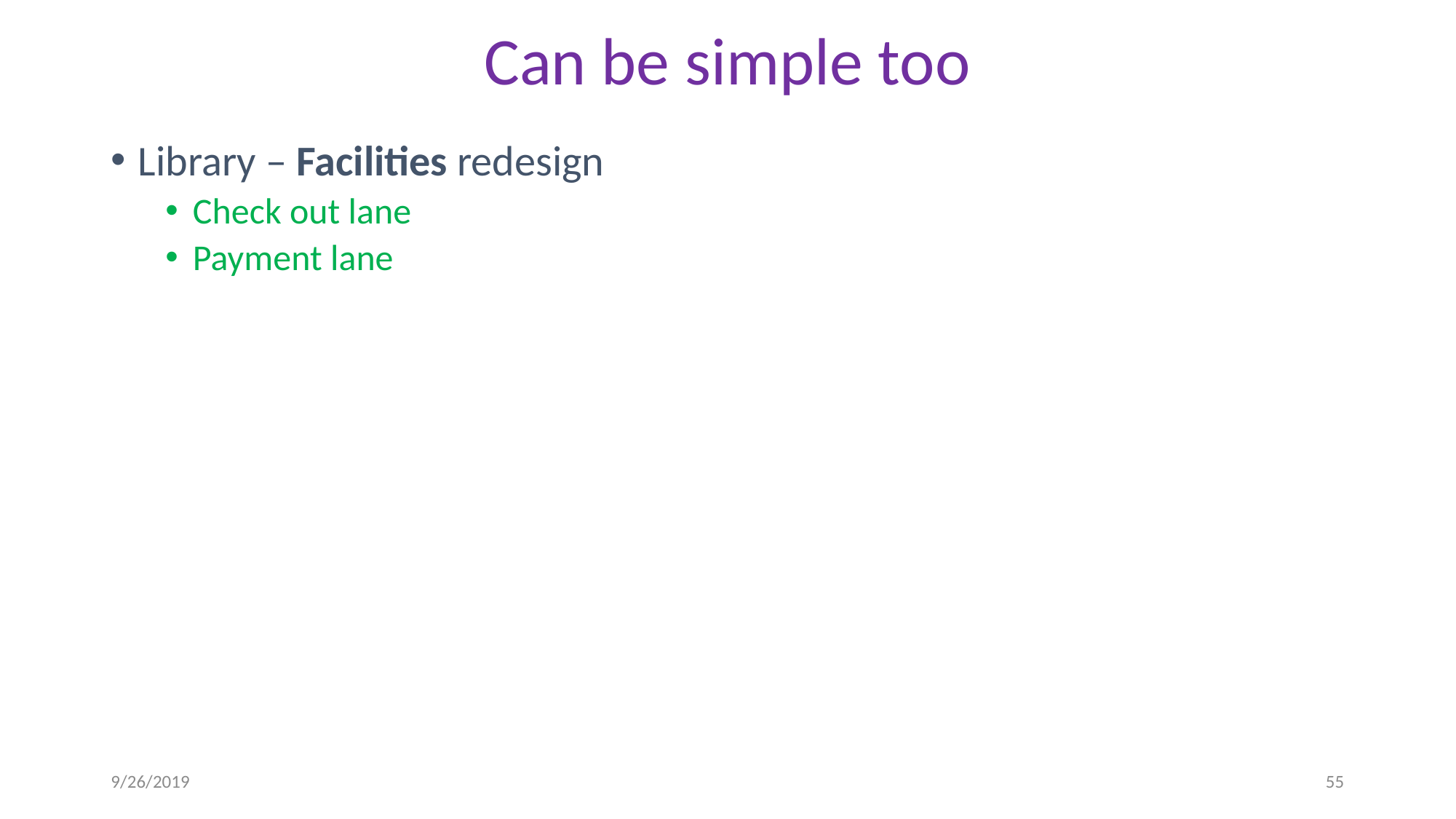

# Can be simple too
Library – Facilities redesign
Check out lane
Payment lane
9/26/2019
55